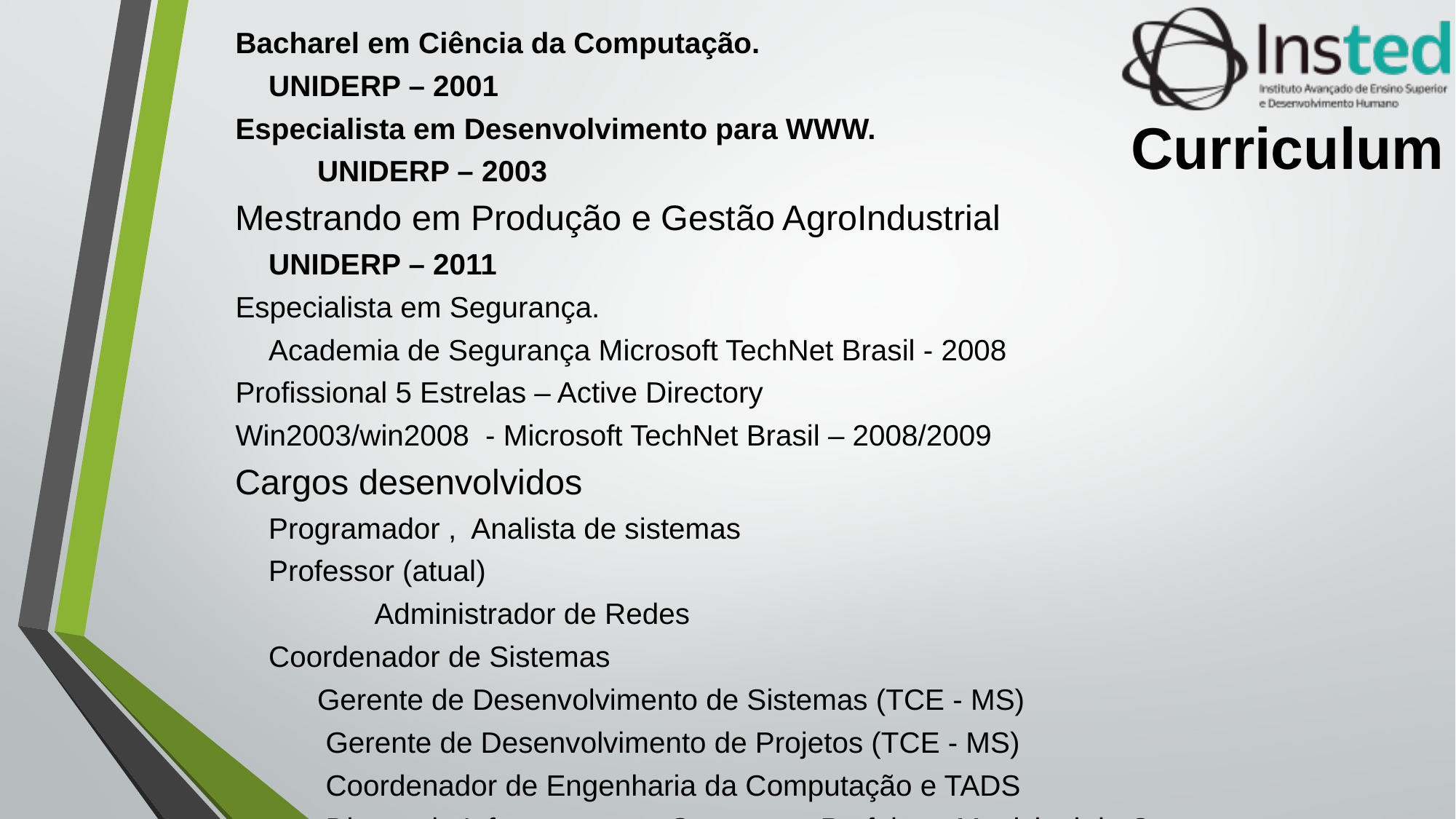

Bacharel em Ciência da Computação.
    	UNIDERP – 2001
Especialista em Desenvolvimento para WWW.
          UNIDERP – 2003
Mestrando em Produção e Gestão AgroIndustrial
 		UNIDERP – 2011
Especialista em Segurança.
   		Academia de Segurança Microsoft TechNet Brasil - 2008
Profissional 5 Estrelas – Active Directory
Win2003/win2008  - Microsoft TechNet Brasil – 2008/2009
Cargos desenvolvidos
		Programador ,  Analista de sistemas
		Professor (atual)
      	Administrador de Redes
		Coordenador de Sistemas
          Gerente de Desenvolvimento de Sistemas (TCE - MS)
           Gerente de Desenvolvimento de Projetos (TCE - MS)
           Coordenador de Engenharia da Computação e TADS
           Diretor de Infraestrutura e Segurança Prefeitura Municipal de Campo Grande

# Curriculum